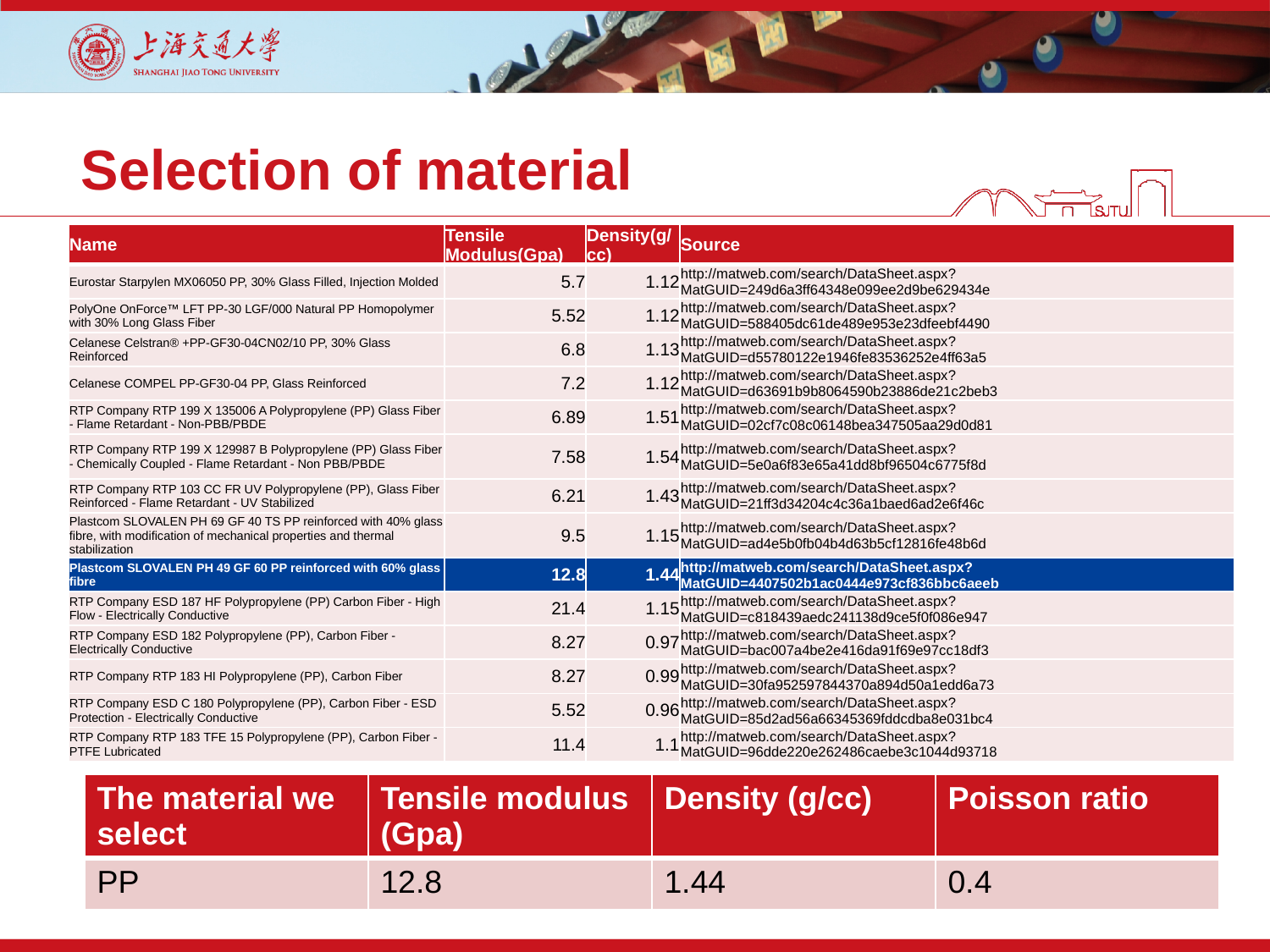

# Selection of material
| Name | Tensile Modulus(Gpa) | Density(g/cc) | Source |
| --- | --- | --- | --- |
| Eurostar Starpylen MX06050 PP, 30% Glass Filled, Injection Molded | 5.7 | 1.12 | http://matweb.com/search/DataSheet.aspx?MatGUID=249d6a3ff64348e099ee2d9be629434e |
| PolyOne OnForce™ LFT PP-30 LGF/000 Natural PP Homopolymer with 30% Long Glass Fiber | 5.52 | 1.12 | http://matweb.com/search/DataSheet.aspx?MatGUID=588405dc61de489e953e23dfeebf4490 |
| Celanese Celstran® +PP-GF30-04CN02/10 PP, 30% Glass Reinforced | 6.8 | 1.13 | http://matweb.com/search/DataSheet.aspx?MatGUID=d55780122e1946fe83536252e4ff63a5 |
| Celanese COMPEL PP-GF30-04 PP, Glass Reinforced | 7.2 | 1.12 | http://matweb.com/search/DataSheet.aspx?MatGUID=d63691b9b8064590b23886de21c2beb3 |
| RTP Company RTP 199 X 135006 A Polypropylene (PP) Glass Fiber - Flame Retardant - Non-PBB/PBDE | 6.89 | 1.51 | http://matweb.com/search/DataSheet.aspx?MatGUID=02cf7c08c06148bea347505aa29d0d81 |
| RTP Company RTP 199 X 129987 B Polypropylene (PP) Glass Fiber - Chemically Coupled - Flame Retardant - Non PBB/PBDE | 7.58 | 1.54 | http://matweb.com/search/DataSheet.aspx?MatGUID=5e0a6f83e65a41dd8bf96504c6775f8d |
| RTP Company RTP 103 CC FR UV Polypropylene (PP), Glass Fiber Reinforced - Flame Retardant - UV Stabilized | 6.21 | 1.43 | http://matweb.com/search/DataSheet.aspx?MatGUID=21ff3d34204c4c36a1baed6ad2e6f46c |
| Plastcom SLOVALEN PH 69 GF 40 TS PP reinforced with 40% glass fibre, with modification of mechanical properties and thermal stabilization | 9.5 | 1.15 | http://matweb.com/search/DataSheet.aspx?MatGUID=ad4e5b0fb04b4d63b5cf12816fe48b6d |
| Plastcom SLOVALEN PH 49 GF 60 PP reinforced with 60% glass fibre | 12.8 | 1.44 | http://matweb.com/search/DataSheet.aspx?MatGUID=4407502b1ac0444e973cf836bbc6aeeb |
| RTP Company ESD 187 HF Polypropylene (PP) Carbon Fiber - High Flow - Electrically Conductive | 21.4 | 1.15 | http://matweb.com/search/DataSheet.aspx?MatGUID=c818439aedc241138d9ce5f0f086e947 |
| RTP Company ESD 182 Polypropylene (PP), Carbon Fiber - Electrically Conductive | 8.27 | 0.97 | http://matweb.com/search/DataSheet.aspx?MatGUID=bac007a4be2e416da91f69e97cc18df3 |
| RTP Company RTP 183 HI Polypropylene (PP), Carbon Fiber | 8.27 | 0.99 | http://matweb.com/search/DataSheet.aspx?MatGUID=30fa952597844370a894d50a1edd6a73 |
| RTP Company ESD C 180 Polypropylene (PP), Carbon Fiber - ESD Protection - Electrically Conductive | 5.52 | 0.96 | http://matweb.com/search/DataSheet.aspx?MatGUID=85d2ad56a66345369fddcdba8e031bc4 |
| RTP Company RTP 183 TFE 15 Polypropylene (PP), Carbon Fiber - PTFE Lubricated | 11.4 | 1.1 | http://matweb.com/search/DataSheet.aspx?MatGUID=96dde220e262486caebe3c1044d93718 |
| The material we select | Tensile modulus (Gpa) | Density (g/cc) | Poisson ratio |
| --- | --- | --- | --- |
| PP | 12.8 | 1.44 | 0.4 |